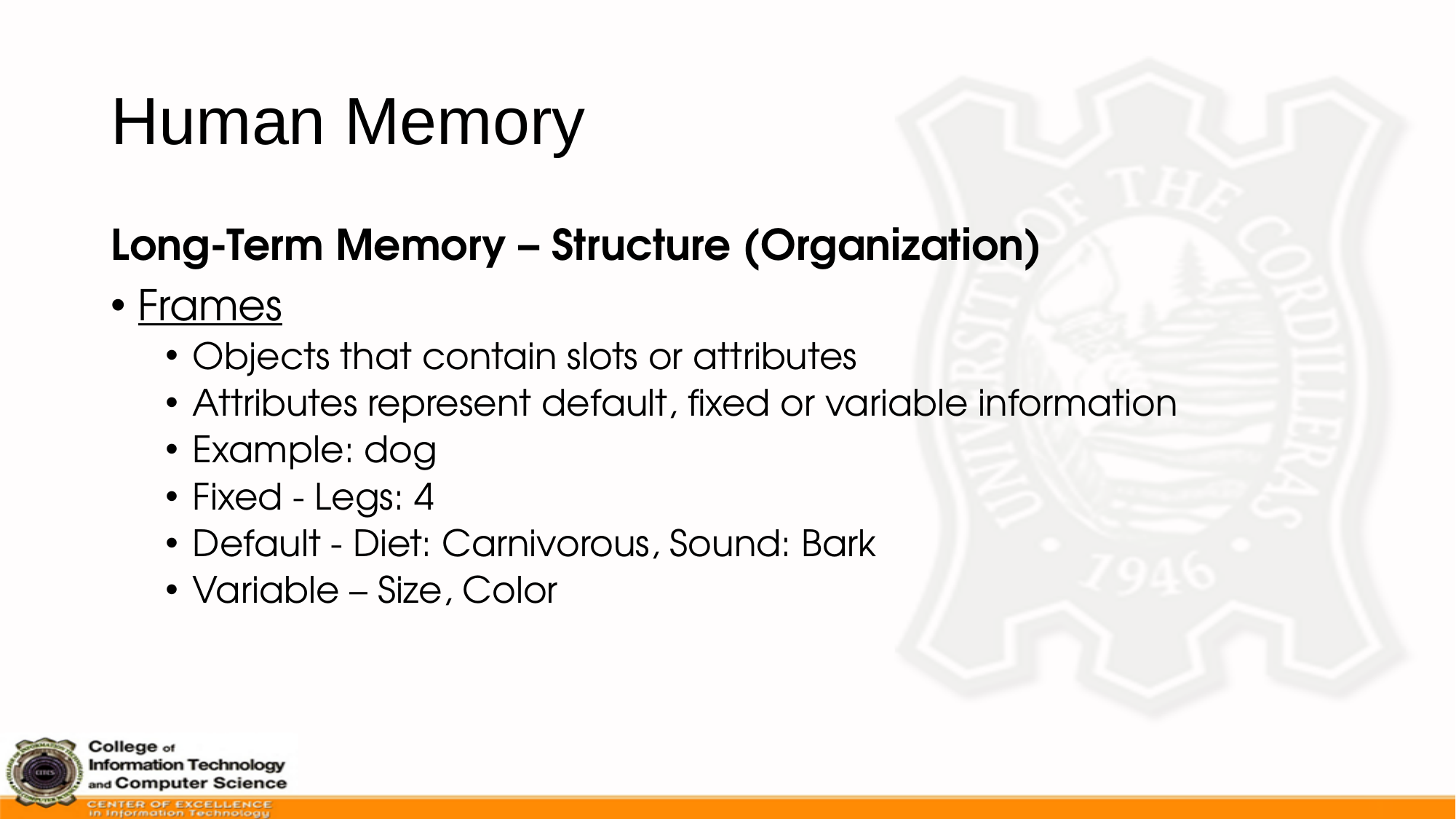

# Human Memory
Long-Term Memory – Structure (Organization)
Frames
Objects that contain slots or attributes
Attributes represent default, fixed or variable information
Example: dog
Fixed - Legs: 4
Default - Diet: Carnivorous, Sound: Bark
Variable – Size, Color